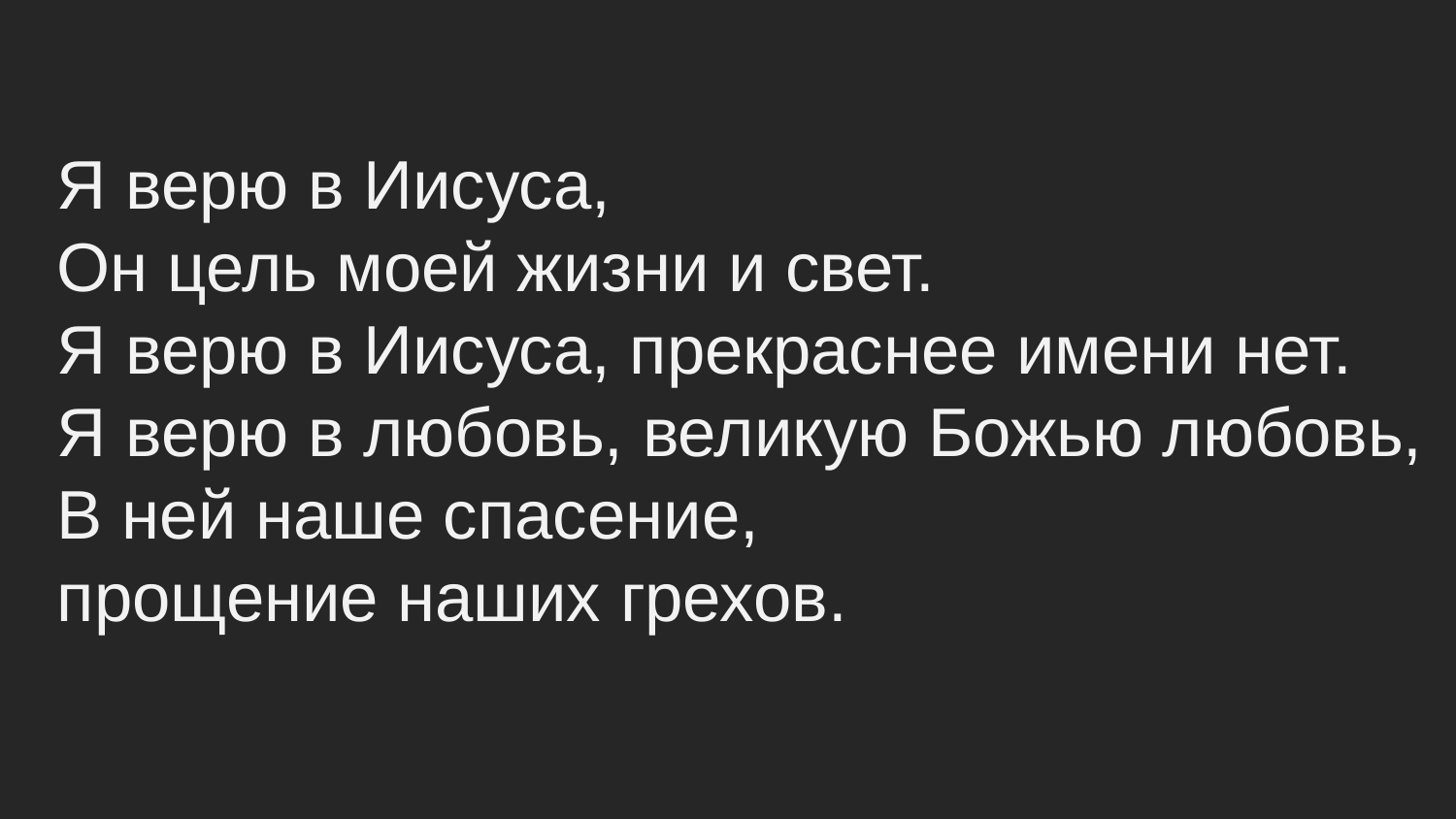

# Я верю в Иисуса, Он цель моей жизни и свет. Я верю в Иисуса, прекраснее имени нет. Я верю в любовь, великую Божью любовь, В ней наше спасение, прощение наших грехов.